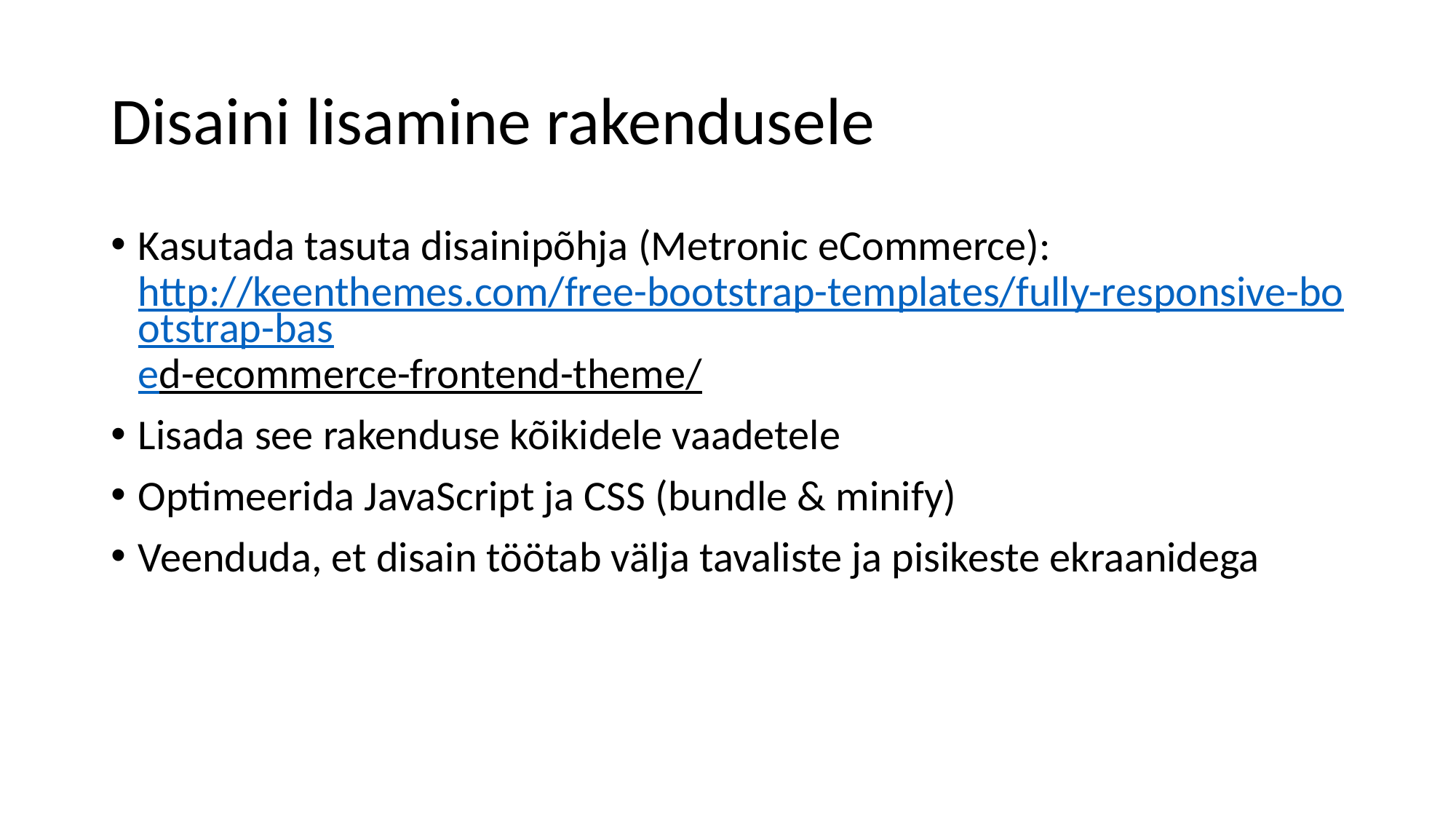

# Disaini lisamine rakendusele
Kasutada tasuta disainipõhja (Metronic eCommerce):
http://keenthemes.com/free-bootstrap-templates/fully-responsive-bootstrap-based-ecommerce-frontend-theme/
Lisada see rakenduse kõikidele vaadetele
Optimeerida JavaScript ja CSS (bundle & minify)
Veenduda, et disain töötab välja tavaliste ja pisikeste ekraanidega